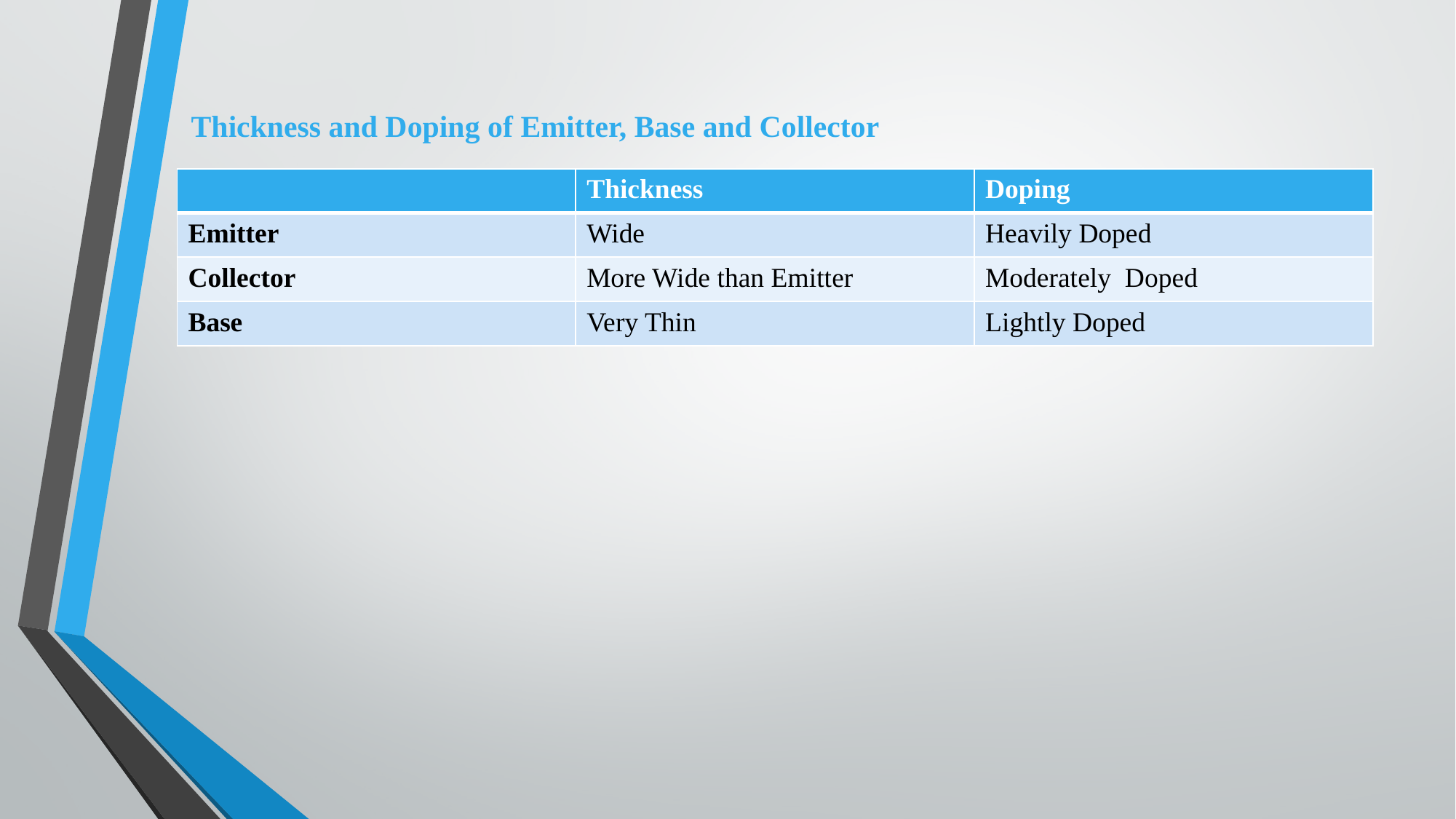

# Thickness and Doping of Emitter, Base and Collector
|  | Thickness | Doping |
| --- | --- | --- |
| Emitter | Wide | Heavily Doped |
| Collector | More Wide than Emitter | Moderately Doped |
| Base | Very Thin | Lightly Doped |